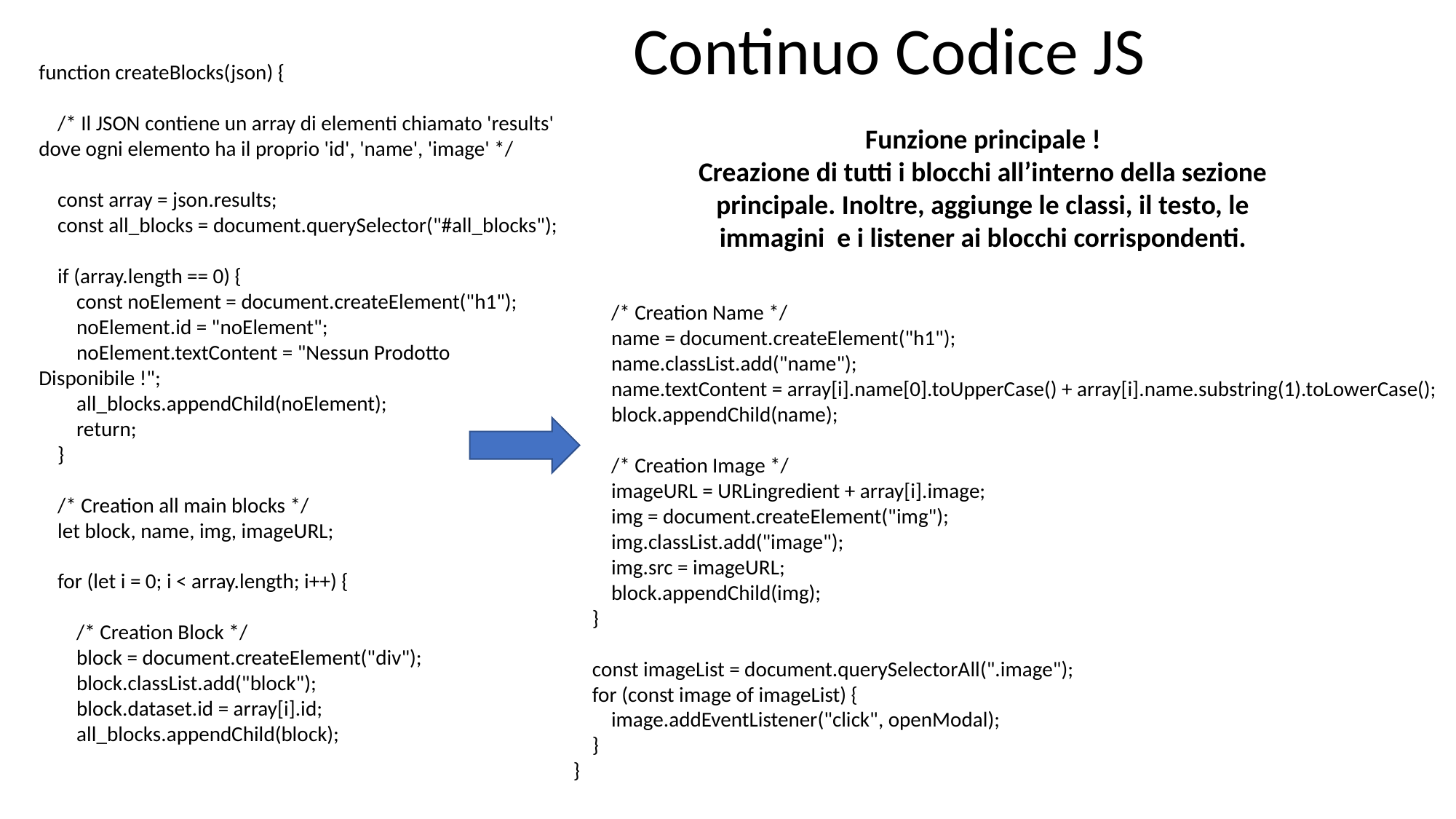

Continuo Codice JS
function createBlocks(json) {

    /* Il JSON contiene un array di elementi chiamato 'results' dove ogni elemento ha il proprio 'id', 'name', 'image' */

    const array = json.results;
    const all_blocks = document.querySelector("#all_blocks");

    if (array.length == 0) {
        const noElement = document.createElement("h1");
        noElement.id = "noElement";
        noElement.textContent = "Nessun Prodotto Disponibile !";
        all_blocks.appendChild(noElement);
        return;
    }

    /* Creation all main blocks */
    let block, name, img, imageURL;

    for (let i = 0; i < array.length; i++) {

        /* Creation Block */
        block = document.createElement("div");
        block.classList.add("block");
        block.dataset.id = array[i].id;
        all_blocks.appendChild(block);
Funzione principale !
Creazione di tutti i blocchi all’interno della sezione principale. Inoltre, aggiunge le classi, il testo, le immagini  e i listener ai blocchi corrispondenti.
        /* Creation Name */
        name = document.createElement("h1");
        name.classList.add("name");
        name.textContent = array[i].name[0].toUpperCase() + array[i].name.substring(1).toLowerCase();
        block.appendChild(name);

        /* Creation Image */
        imageURL = URLingredient + array[i].image;
        img = document.createElement("img");
        img.classList.add("image");
        img.src = imageURL;
        block.appendChild(img);
    }

    const imageList = document.querySelectorAll(".image");
    for (const image of imageList) {
        image.addEventListener("click", openModal);
    }
}